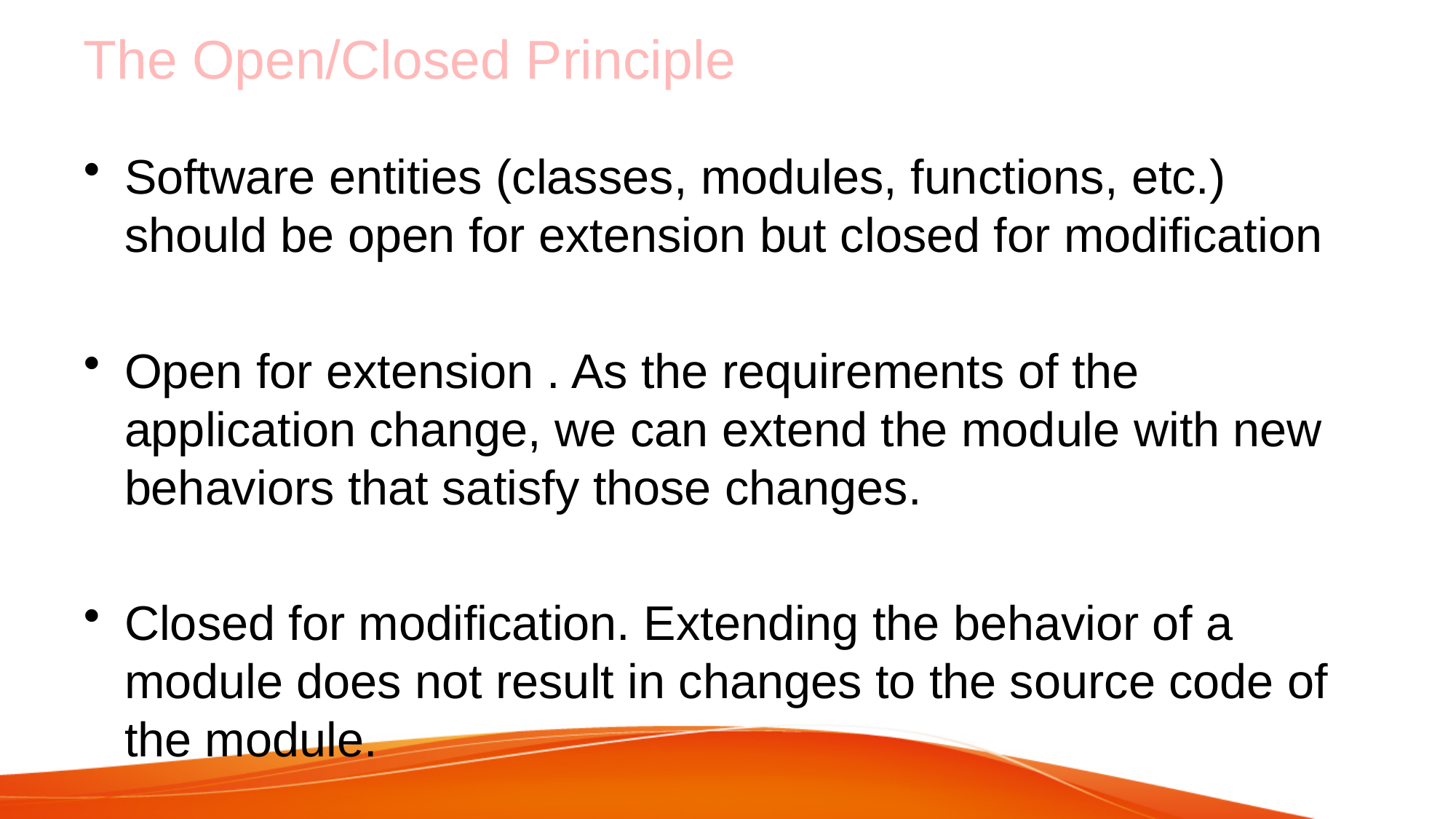

# The Open/Closed Principle
Software entities (classes, modules, functions, etc.) should be open for extension but closed for modification

Open for extension . As the requirements of the application change, we can extend the module with new behaviors that satisfy those changes.

Closed for modification. Extending the behavior of a module does not result in changes to the source code of the module.